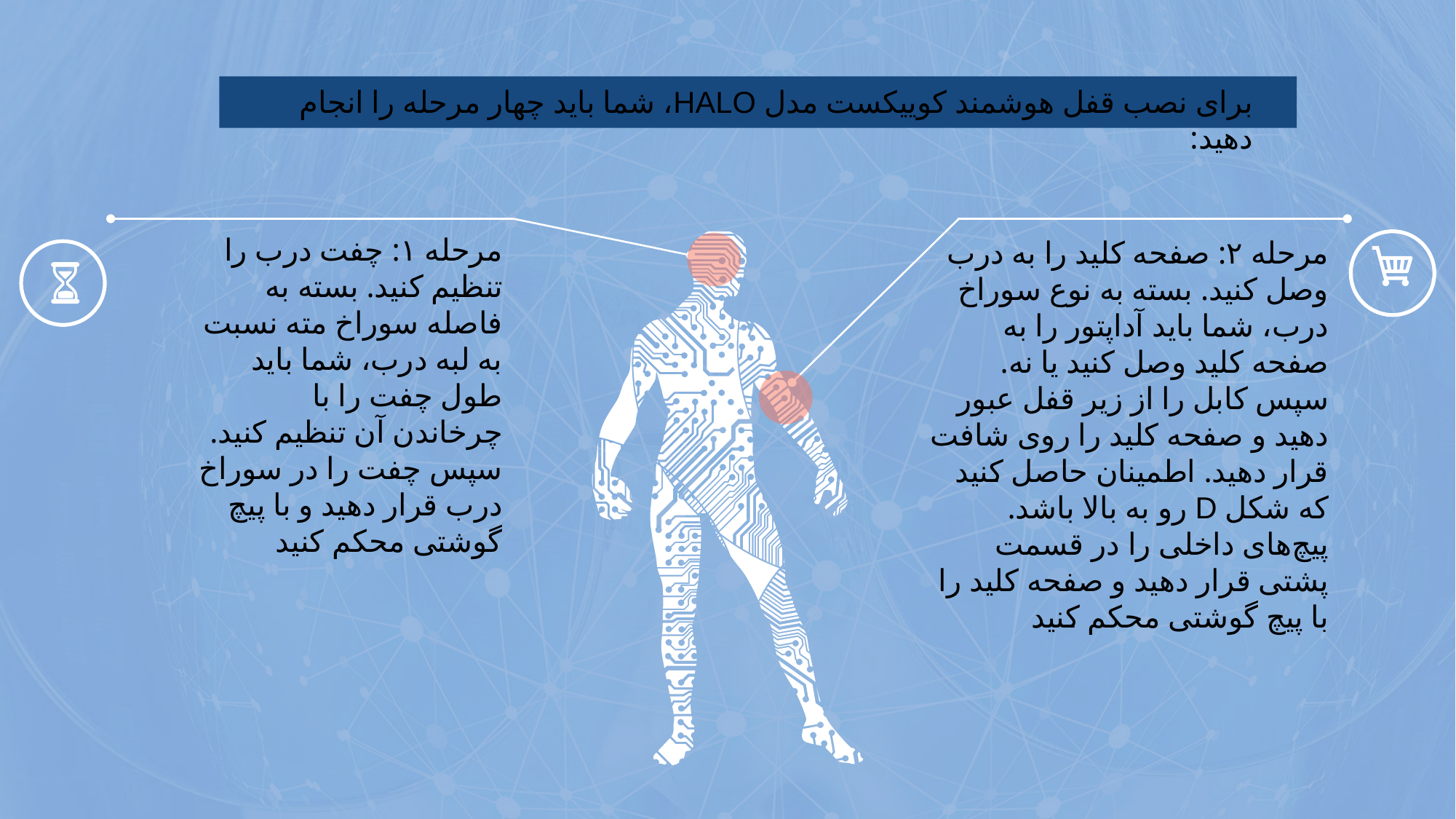

برای نصب قفل هوشمند کوییکست مدل HALO، شما باید چهار مرحله را انجام دهید:
مرحله ۱: چفت درب را تنظیم کنید. بسته به فاصله سوراخ مته نسبت به لبه درب، شما باید طول چفت را با چرخاندن آن تنظیم کنید. سپس چفت را در سوراخ درب قرار دهید و با پیچ گوشتی محکم کنید
مرحله ۲: صفحه کلید را به درب وصل کنید. بسته به نوع سوراخ درب، شما باید آداپتور را به صفحه کلید وصل کنید یا نه. سپس کابل را از زیر قفل عبور دهید و صفحه کلید را روی شافت قرار دهید. اطمینان حاصل کنید که شکل D رو به بالا باشد. پیچ‌های داخلی را در قسمت پشتی قرار دهید و صفحه کلید را با پیچ گوشتی محکم کنید